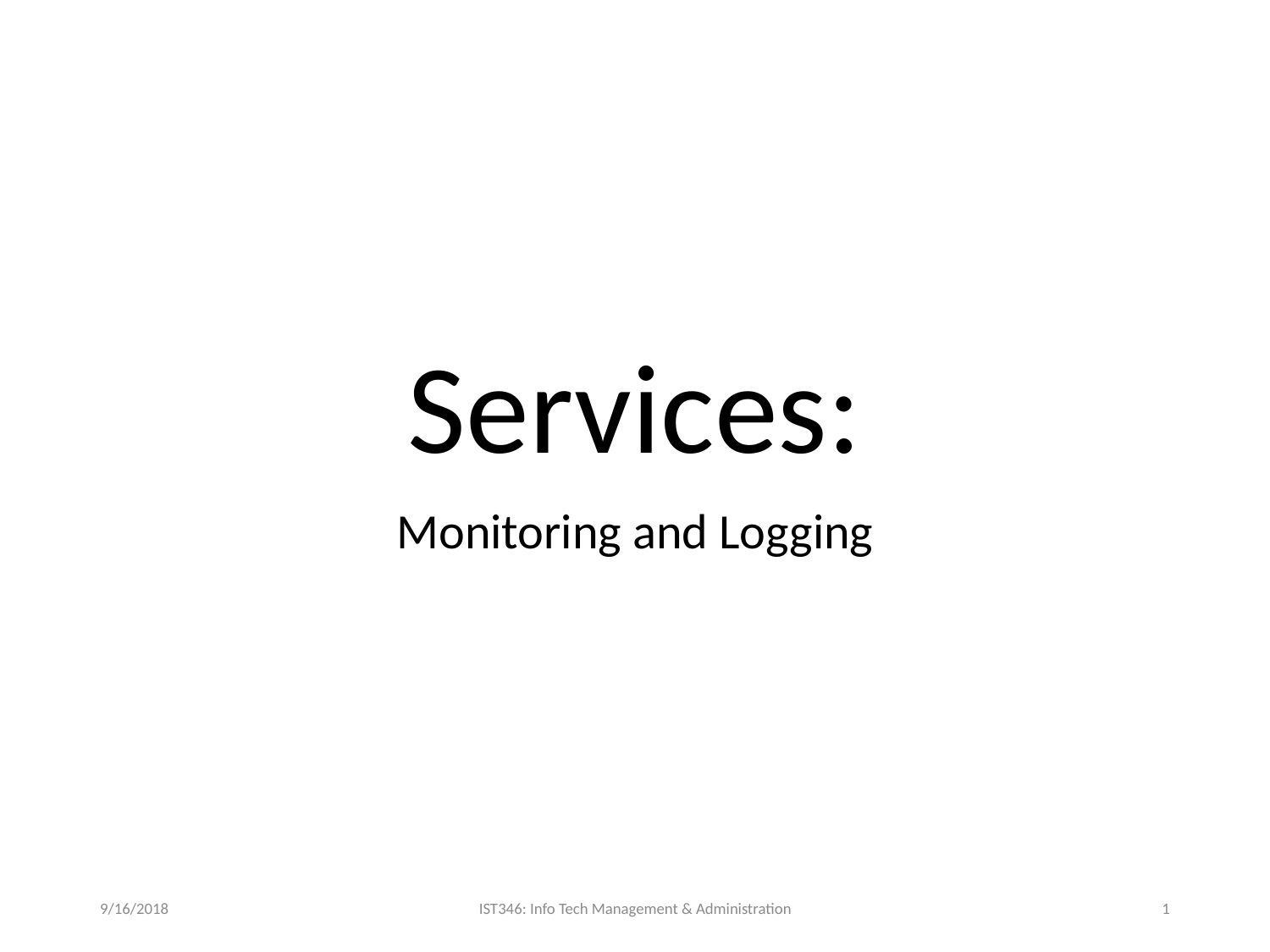

# Services:
Monitoring and Logging
9/16/2018
IST346: Info Tech Management & Administration
1